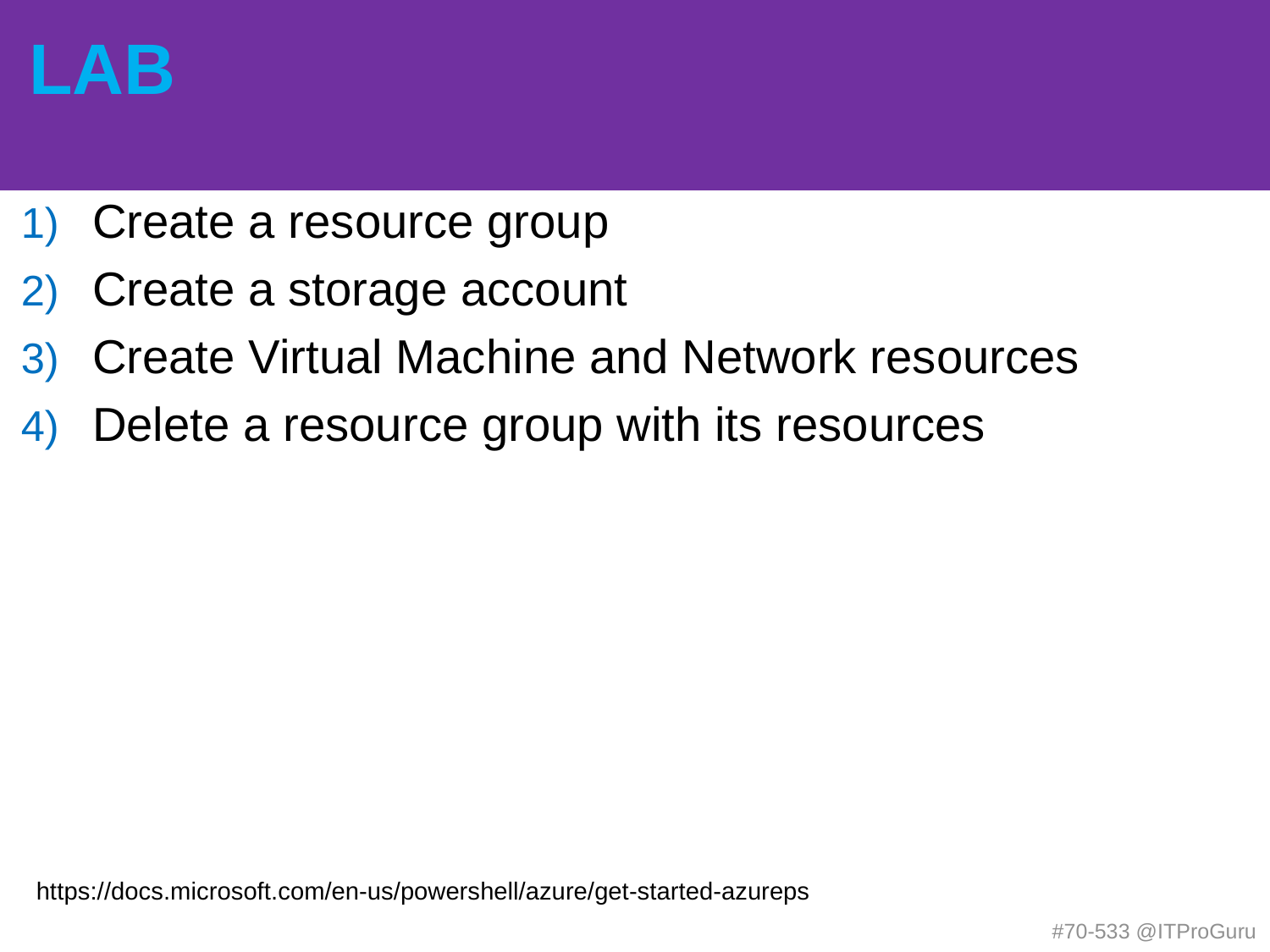

#
Create a resource group
Create a storage account
Create Virtual Machine and Network resources
Delete a resource group with its resources
https://docs.microsoft.com/en-us/powershell/azure/get-started-azureps